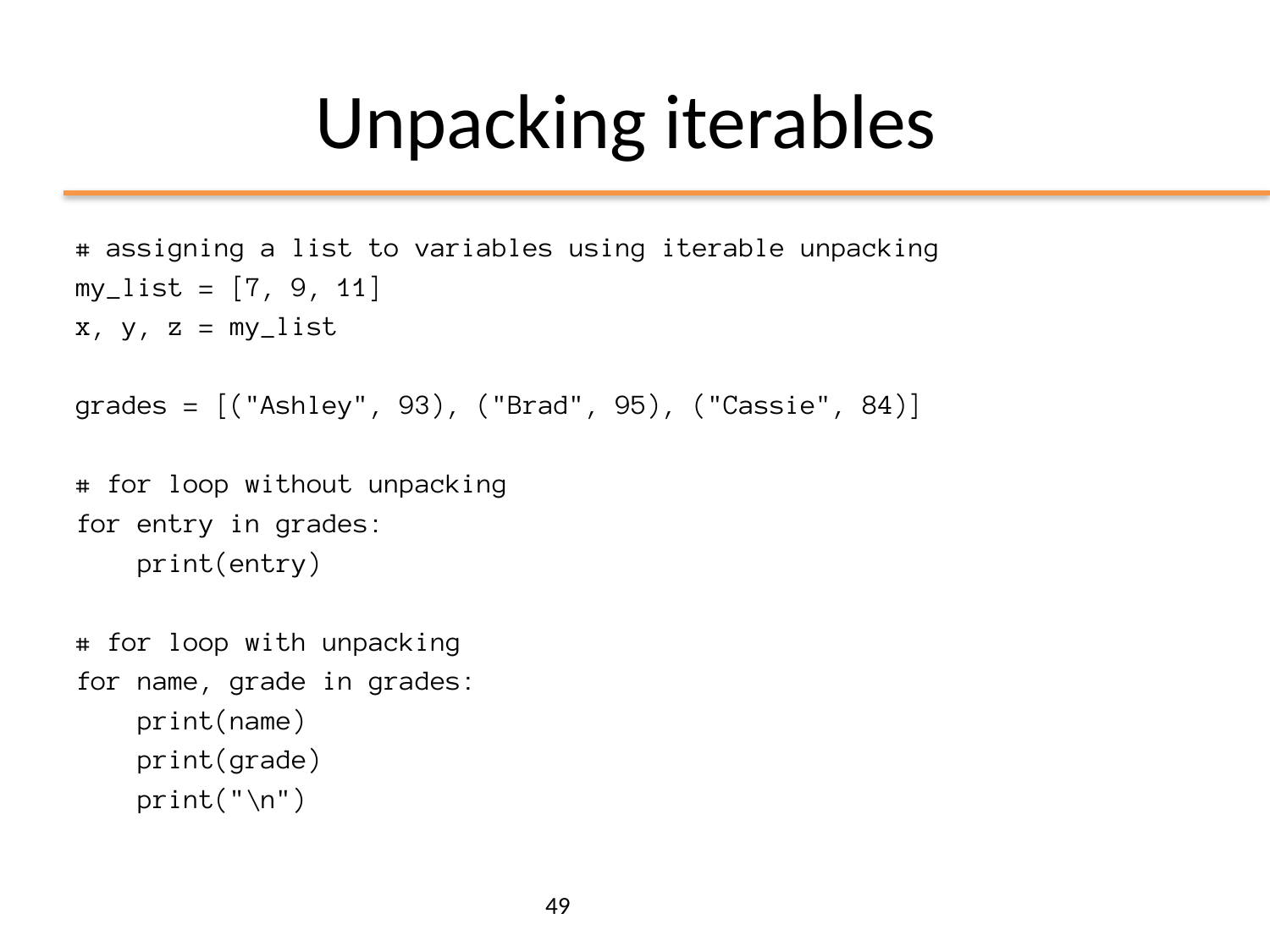

# Unpacking iterables
# assigning a list to variables using iterable unpacking
my_list = [7, 9, 11]
x, y, z = my_list

grades = [("Ashley", 93), ("Brad", 95), ("Cassie", 84)]

# for loop without unpacking
for entry in grades:
    print(entry)

# for loop with unpacking
for name, grade in grades:
    print(name)
    print(grade)
    print("\n")
49